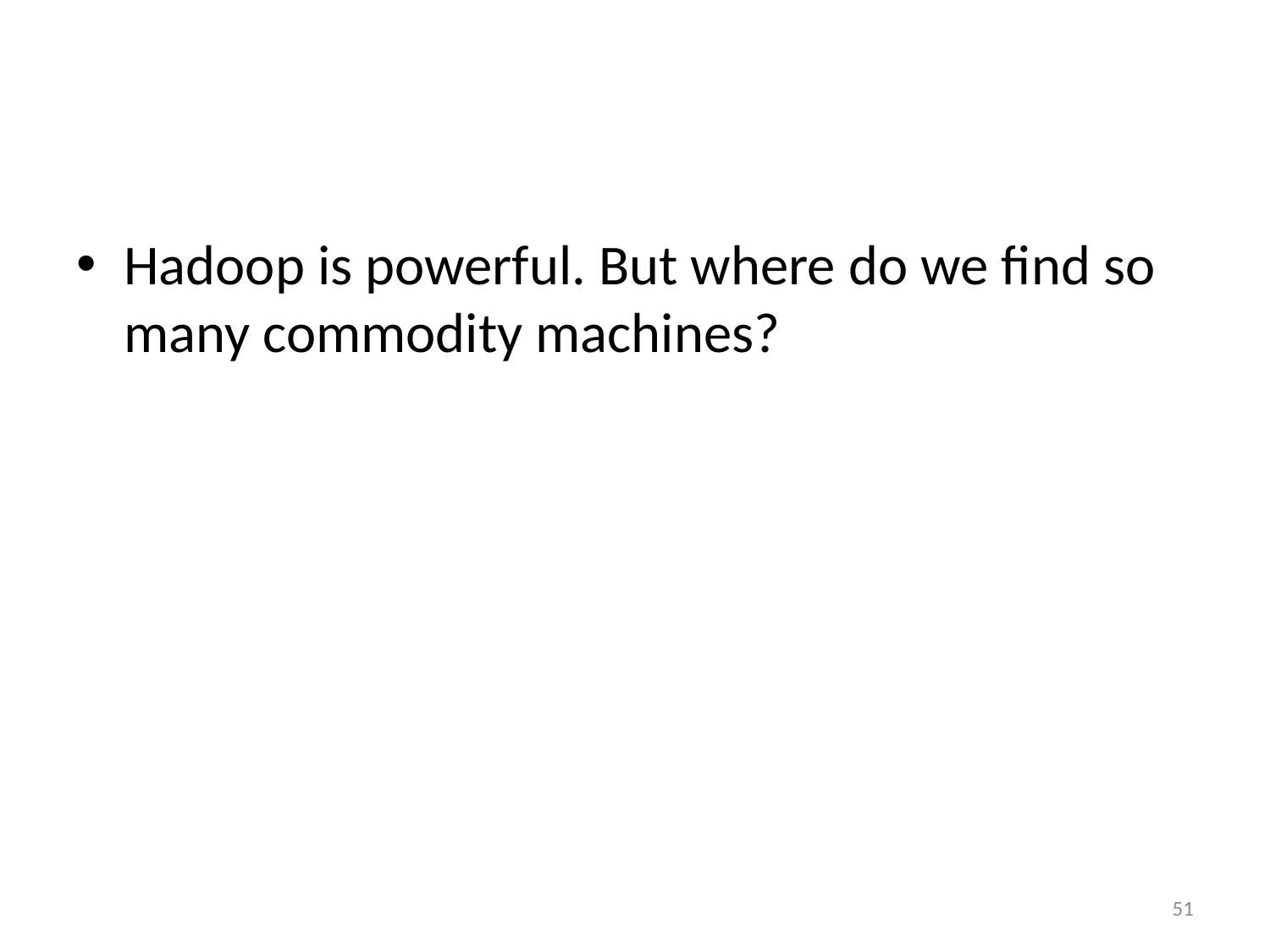

#
Hadoop is powerful. But where do we find so many commodity machines?
51